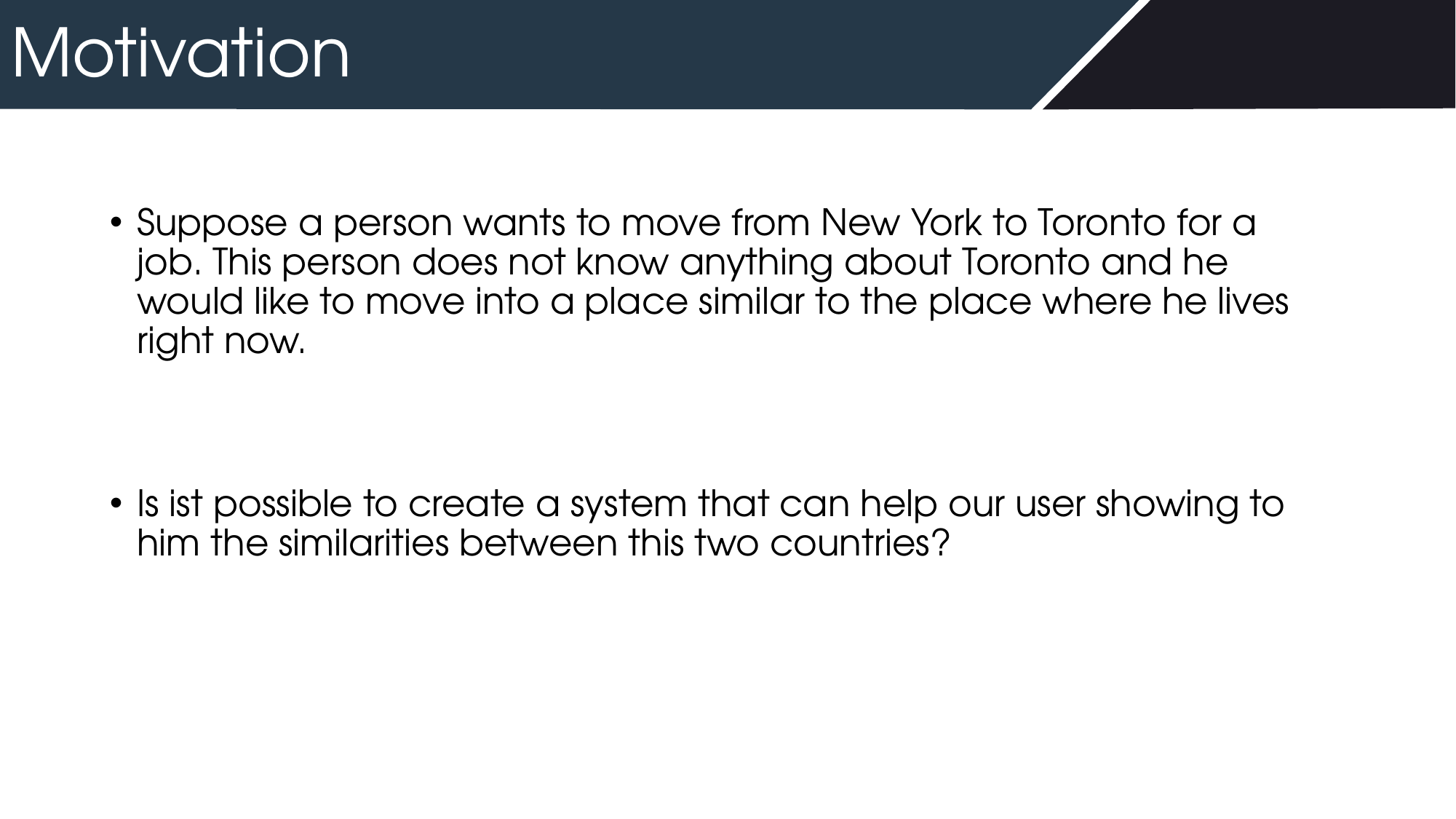

# Motivation
Suppose a person wants to move from New York to Toronto for a job. This person does not know anything about Toronto and he would like to move into a place similar to the place where he lives right now.

Is ist possible to create a system that can help our user showing to him the similarities between this two countries?